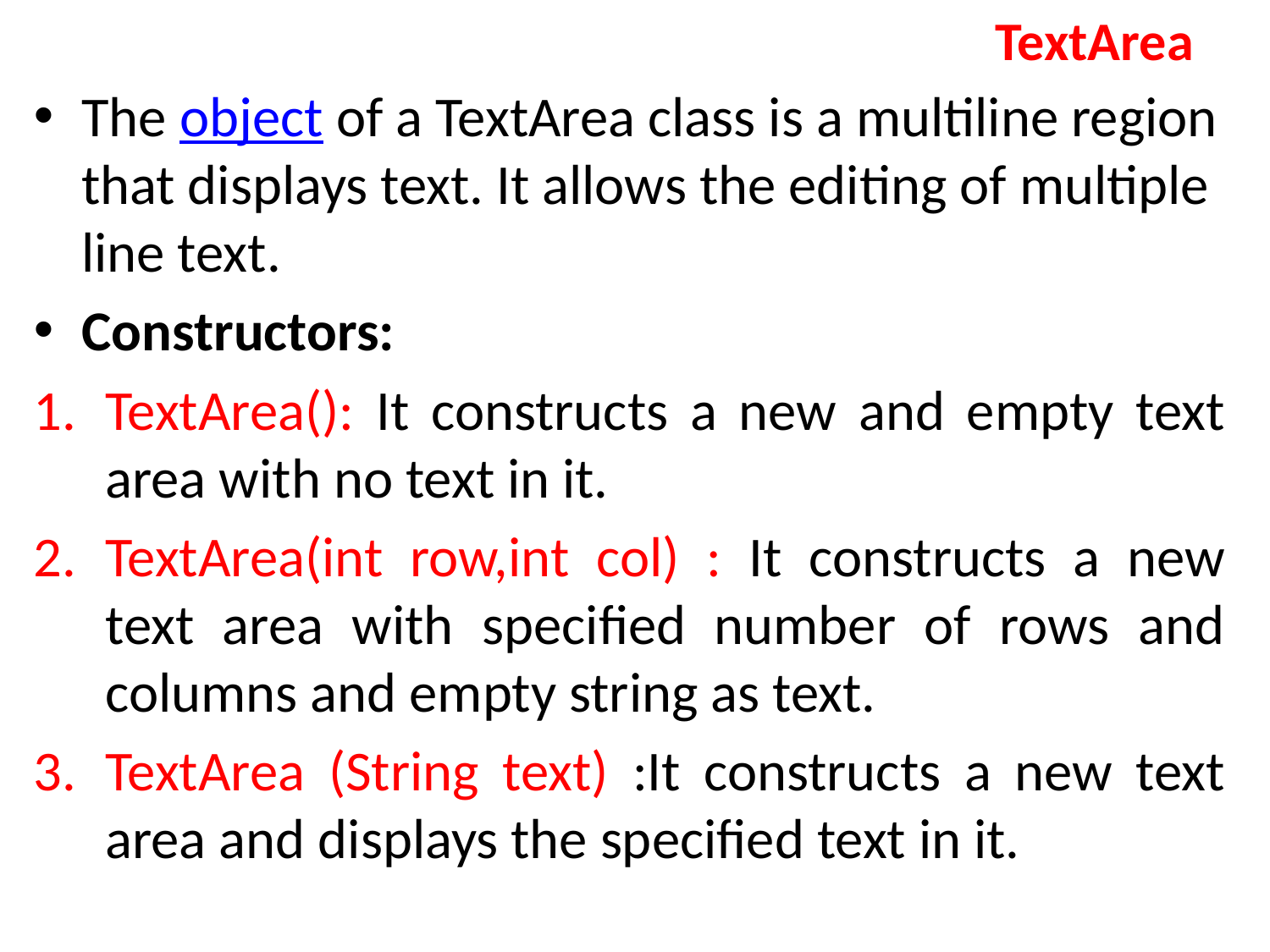

# TextArea
The object of a TextArea class is a multiline region that displays text. It allows the editing of multiple line text.
Constructors:
TextArea(): It constructs a new and empty text area with no text in it.
TextArea(int row,int col) : It constructs a new text area with specified number of rows and columns and empty string as text.
TextArea (String text) :It constructs a new text area and displays the specified text in it.